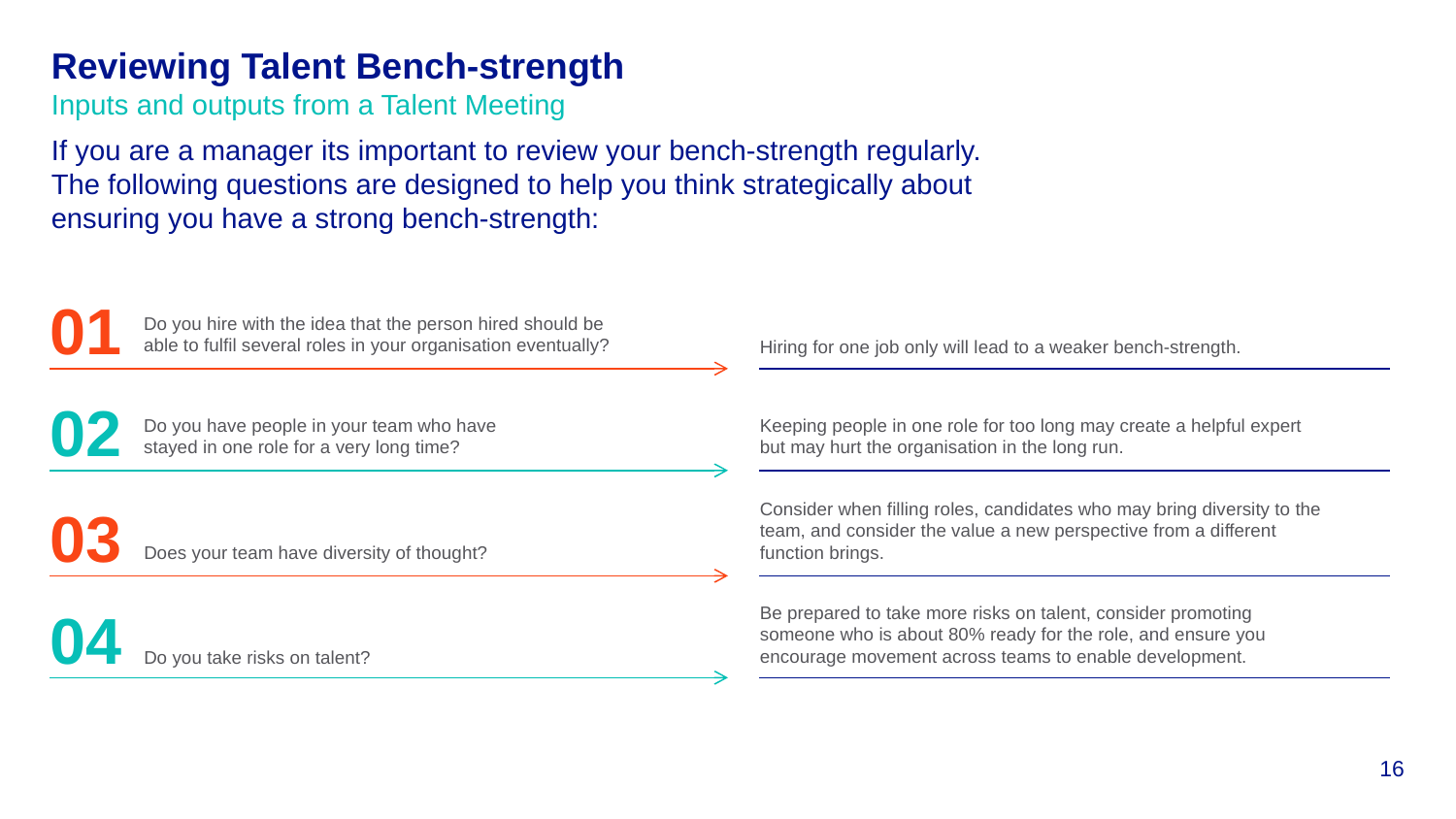

# Reviewing Talent Bench-strength Inputs and outputs from a Talent Meeting
If you are a manager its important to review your bench-strength regularly. The following questions are designed to help you think strategically about ensuring you have a strong bench-strength:
01
Do you hire with the idea that the person hired should be able to fulfil several roles in your organisation eventually?
Hiring for one job only will lead to a weaker bench-strength.
02
Do you have people in your team who have stayed in one role for a very long time?
Keeping people in one role for too long may create a helpful expert but may hurt the organisation in the long run.
Consider when filling roles, candidates who may bring diversity to the team, and consider the value a new perspective from a different function brings.
03
Does your team have diversity of thought?

Be prepared to take more risks on talent, consider promoting someone who is about 80% ready for the role, and ensure you encourage movement across teams to enable development.
04
Do you take risks on talent?